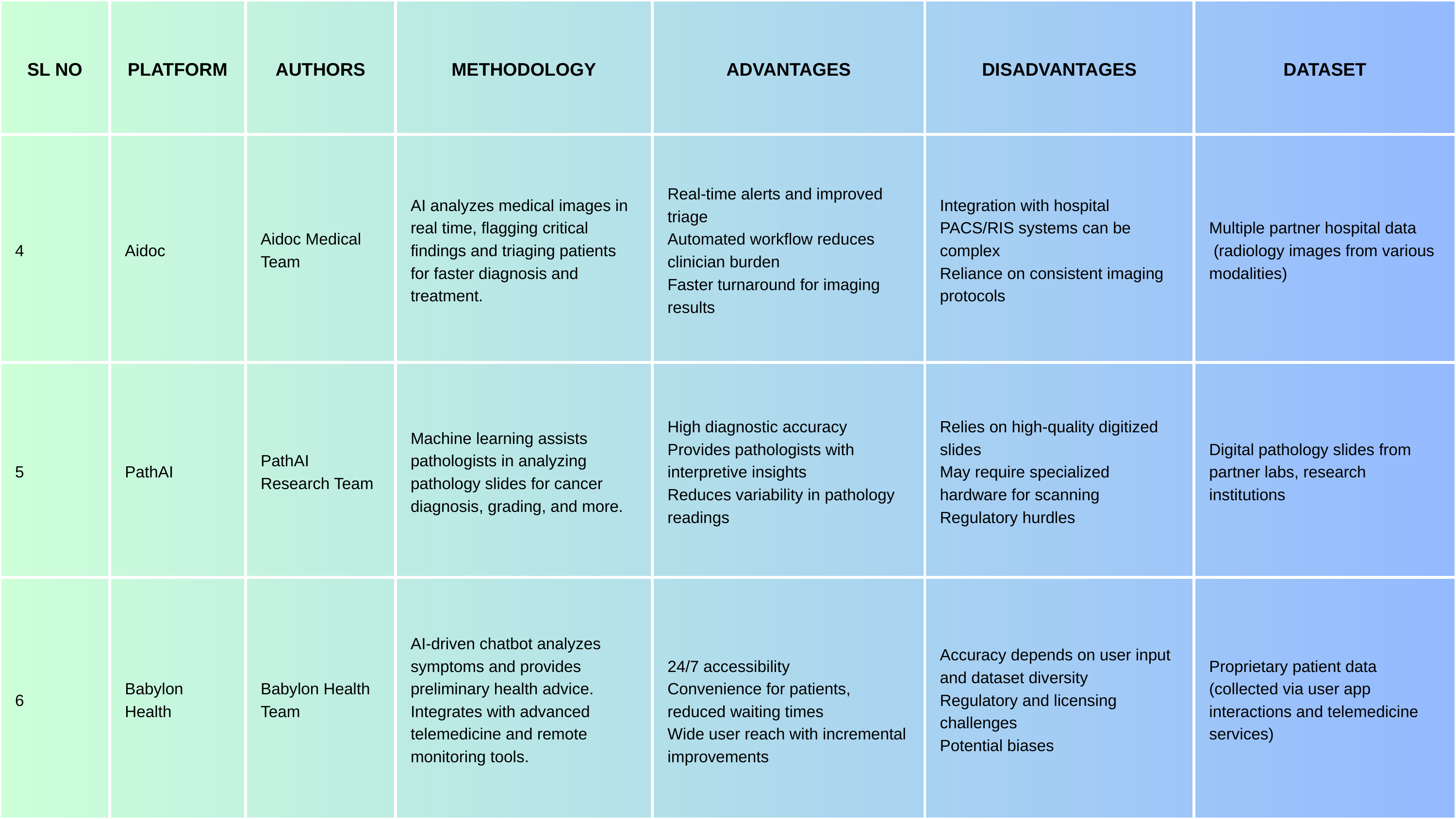

| SL NO | PLATFORM | AUTHORS | METHODOLOGY | ADVANTAGES | DISADVANTAGES | DATASET |
| --- | --- | --- | --- | --- | --- | --- |
| 4 | Aidoc | Aidoc Medical Team | AI analyzes medical images in real time, flagging critical findings and triaging patients for faster diagnosis and treatment. | Real-time alerts and improved triage Automated workflow reduces clinician burden Faster turnaround for imaging results | Integration with hospital PACS/RIS systems can be complex Reliance on consistent imaging protocols | Multiple partner hospital data (radiology images from various modalities) |
| 5 | PathAI | PathAI Research Team | Machine learning assists pathologists in analyzing pathology slides for cancer diagnosis, grading, and more. | High diagnostic accuracy Provides pathologists with interpretive insights Reduces variability in pathology readings | Relies on high-quality digitized slides May require specialized hardware for scanning Regulatory hurdles | Digital pathology slides from partner labs, research institutions |
| 6 | Babylon Health | Babylon Health Team | AI-driven chatbot analyzes symptoms and provides preliminary health advice. Integrates with advanced telemedicine and remote monitoring tools. | 24/7 accessibility Convenience for patients, reduced waiting times Wide user reach with incremental improvements | Accuracy depends on user input and dataset diversity Regulatory and licensing challenges Potential biases | Proprietary patient data (collected via user app interactions and telemedicine services) |